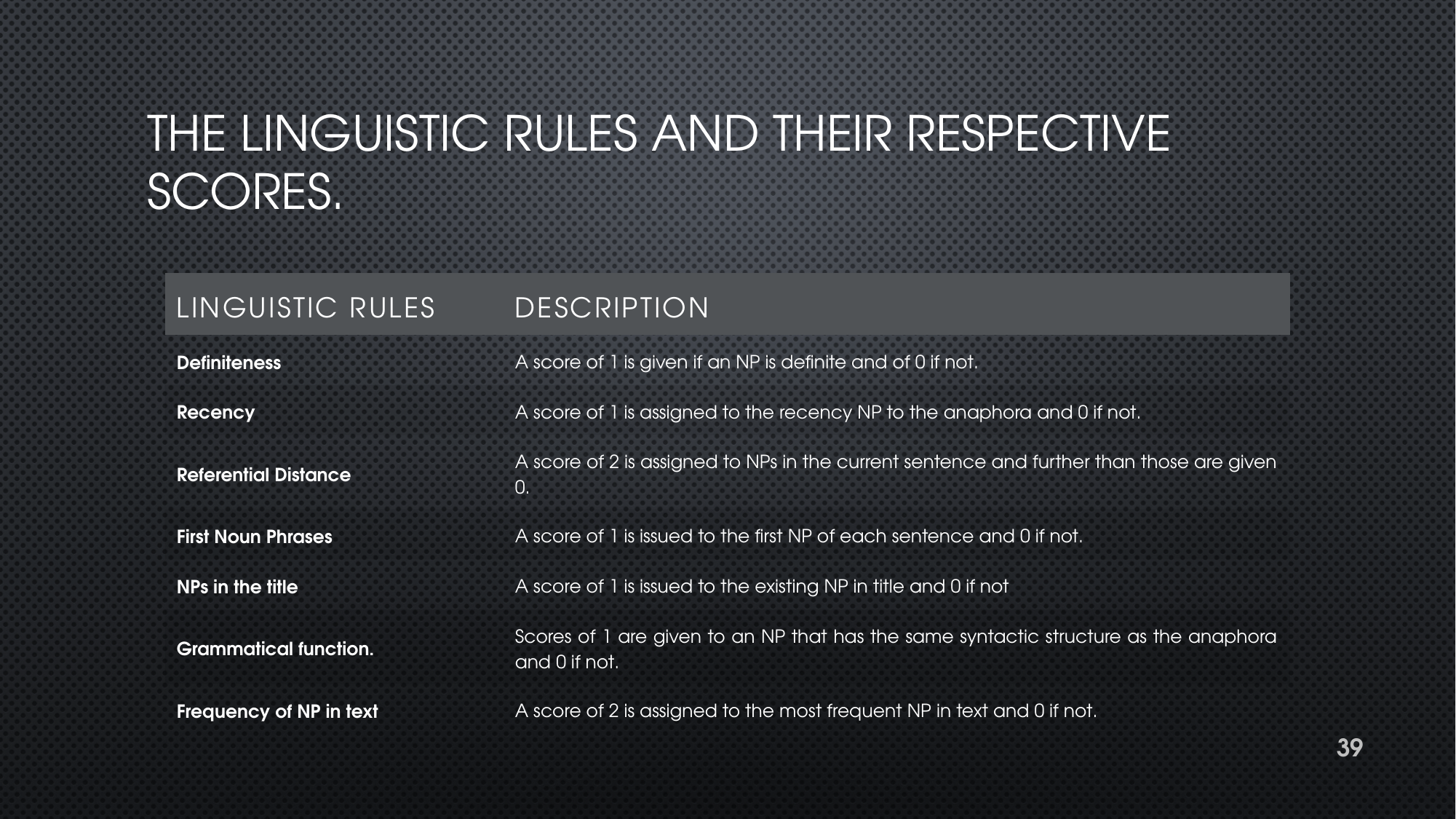

# The Linguistic Rules and their Respective Scores.
| Linguistic rules | Description |
| --- | --- |
| Definiteness | A score of 1 is given if an NP is definite and of 0 if not. |
| Recency | A score of 1 is assigned to the recency NP to the anaphora and 0 if not. |
| Referential Distance | A score of 2 is assigned to NPs in the current sentence and further than those are given 0. |
| First Noun Phrases | A score of 1 is issued to the first NP of each sentence and 0 if not. |
| NPs in the title | A score of 1 is issued to the existing NP in title and 0 if not |
| Grammatical function. | Scores of 1 are given to an NP that has the same syntactic structure as the anaphora and 0 if not. |
| Frequency of NP in text | A score of 2 is assigned to the most frequent NP in text and 0 if not. |
39